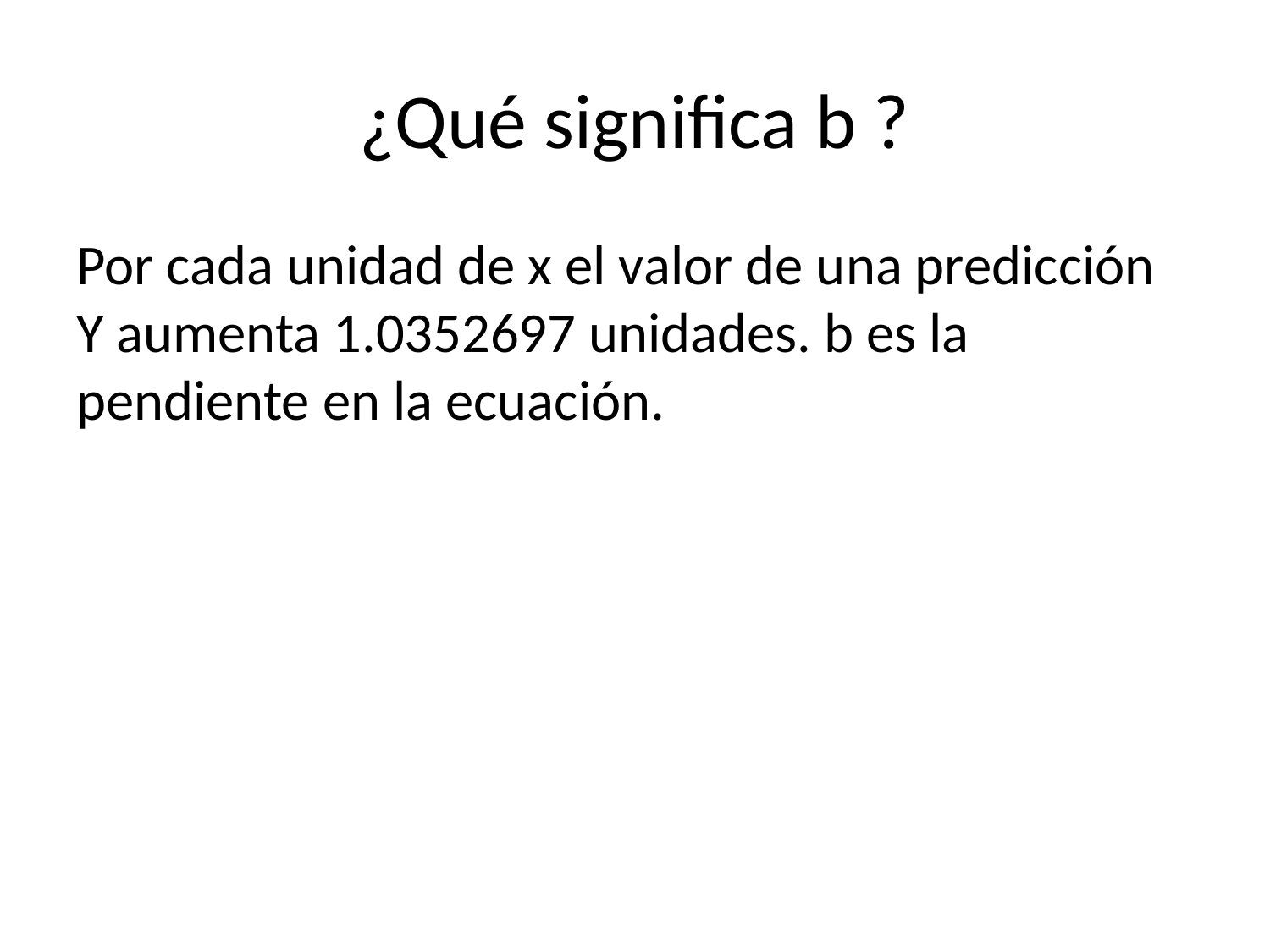

# ¿Qué significa b ?
Por cada unidad de x el valor de una predicción Y aumenta 1.0352697 unidades. b es la pendiente en la ecuación.